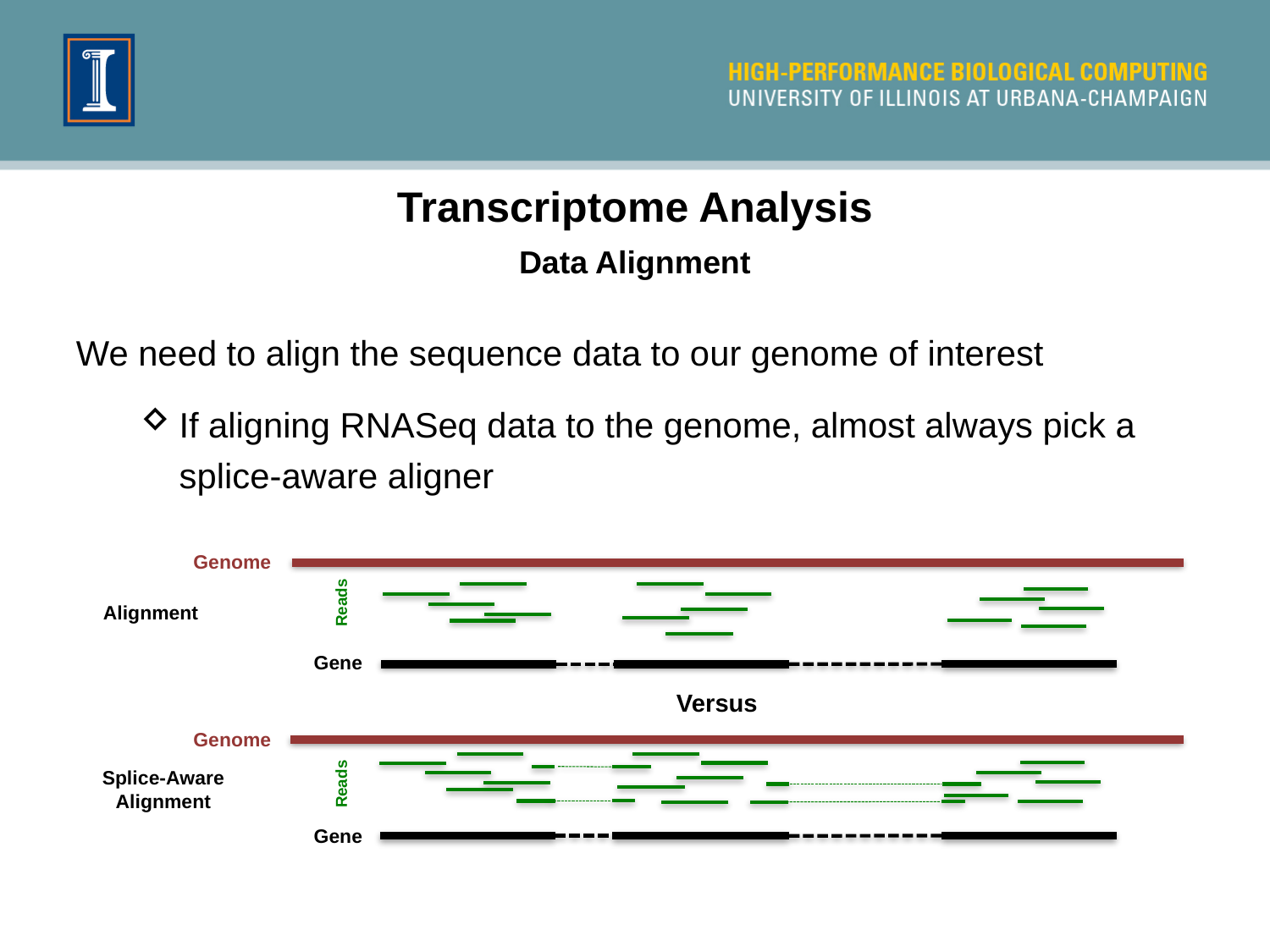

Transcriptome Analysis
Data Alignment
We need to align the sequence data to our genome of interest
If aligning RNASeq data to the genome, almost always pick a splice-aware aligner
Genome
Reads
Gene
Versus
Genome
Reads
Gene
Alignment
Splice-Aware
Alignment